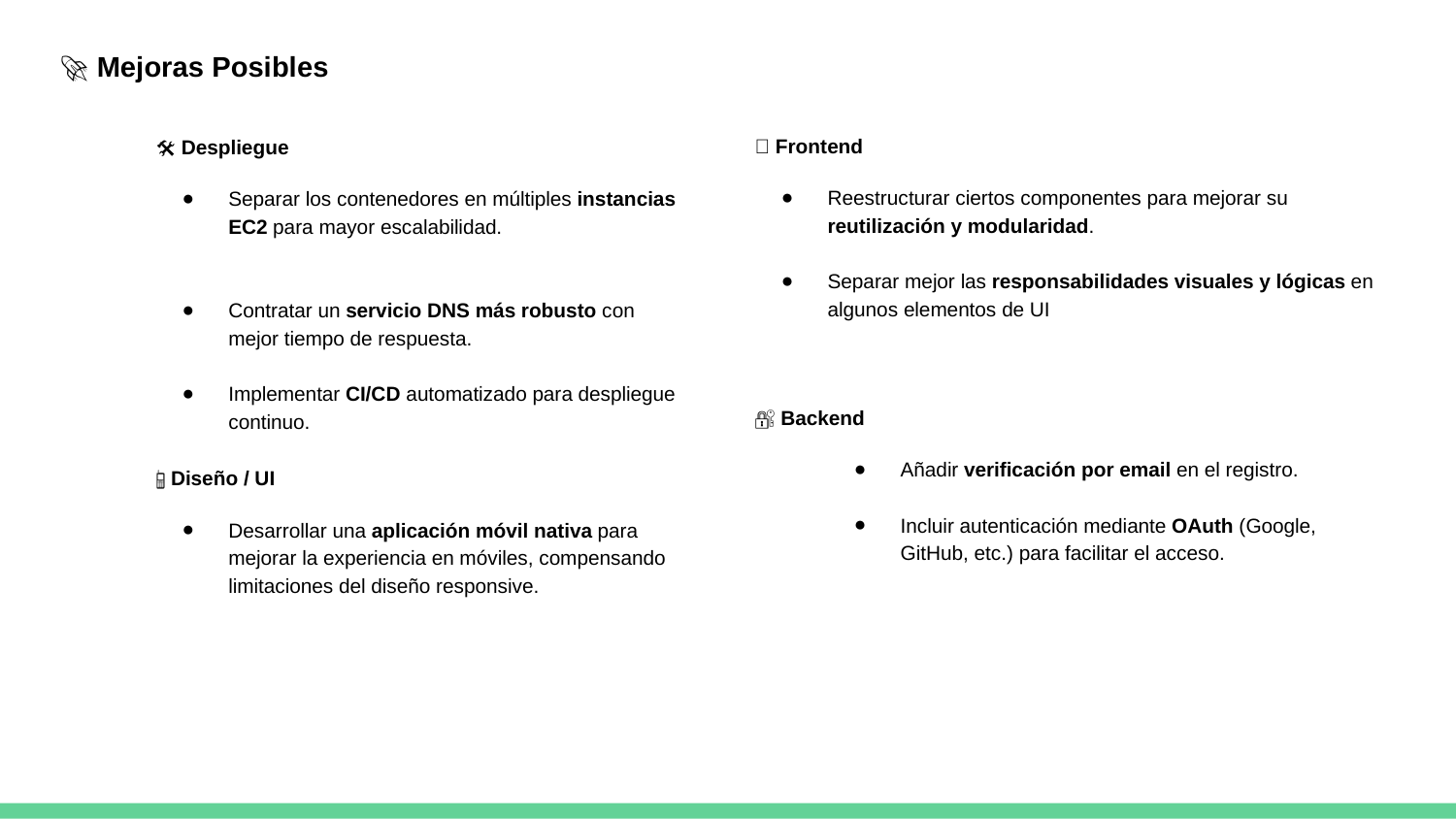

🚀 Mejoras Posibles

🧩 Frontend
Reestructurar ciertos componentes para mejorar su reutilización y modularidad.
Separar mejor las responsabilidades visuales y lógicas en algunos elementos de UI

🔐 Backend
Añadir verificación por email en el registro.
Incluir autenticación mediante OAuth (Google, GitHub, etc.) para facilitar el acceso.
🛠️ Despliegue
Separar los contenedores en múltiples instancias EC2 para mayor escalabilidad.
Contratar un servicio DNS más robusto con mejor tiempo de respuesta.
Implementar CI/CD automatizado para despliegue continuo.
📱 Diseño / UI
Desarrollar una aplicación móvil nativa para mejorar la experiencia en móviles, compensando limitaciones del diseño responsive.